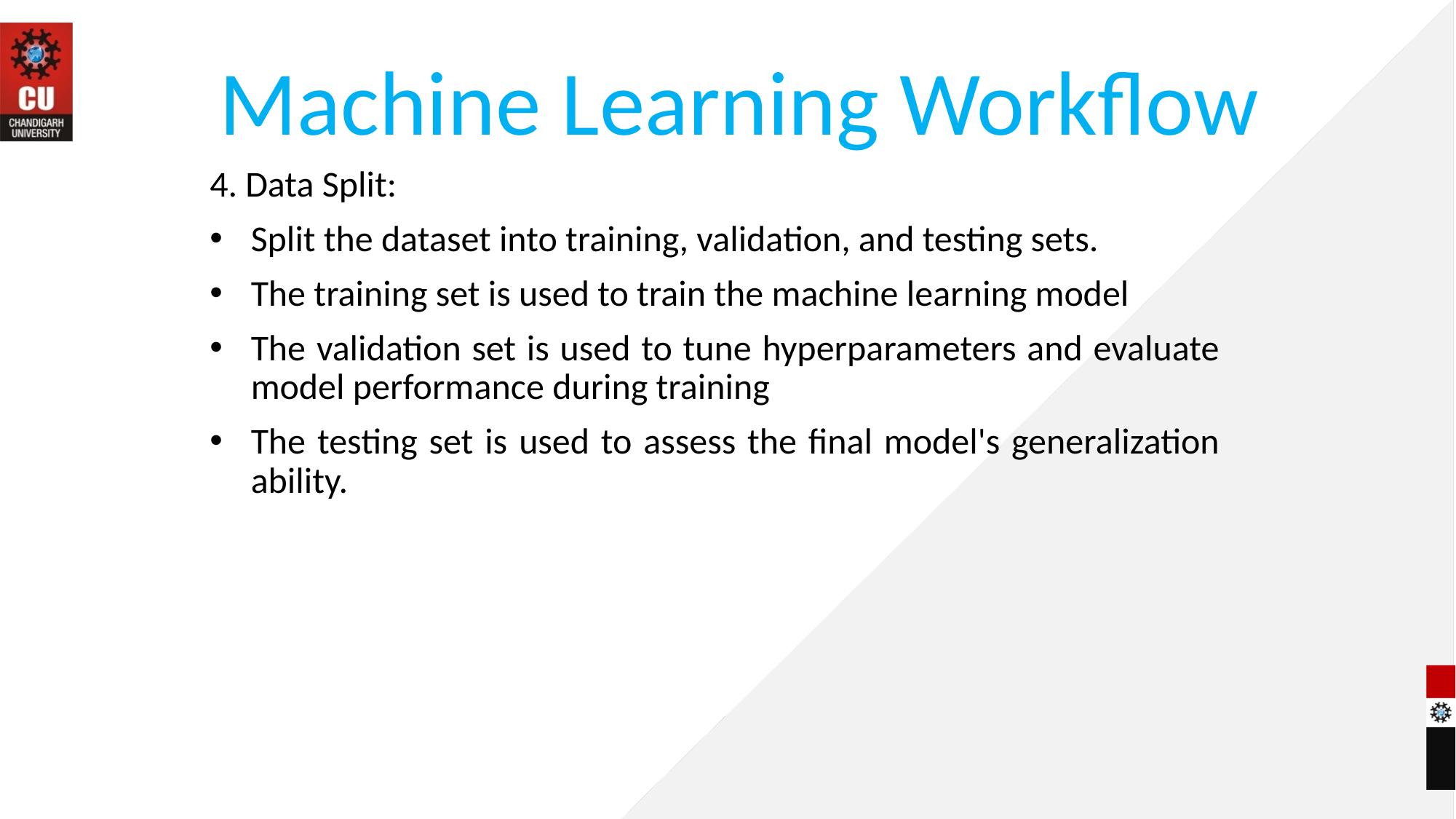

# Machine Learning Workflow
4. Data Split:
Split the dataset into training, validation, and testing sets.
The training set is used to train the machine learning model
The validation set is used to tune hyperparameters and evaluate model performance during training
The testing set is used to assess the final model's generalization ability.